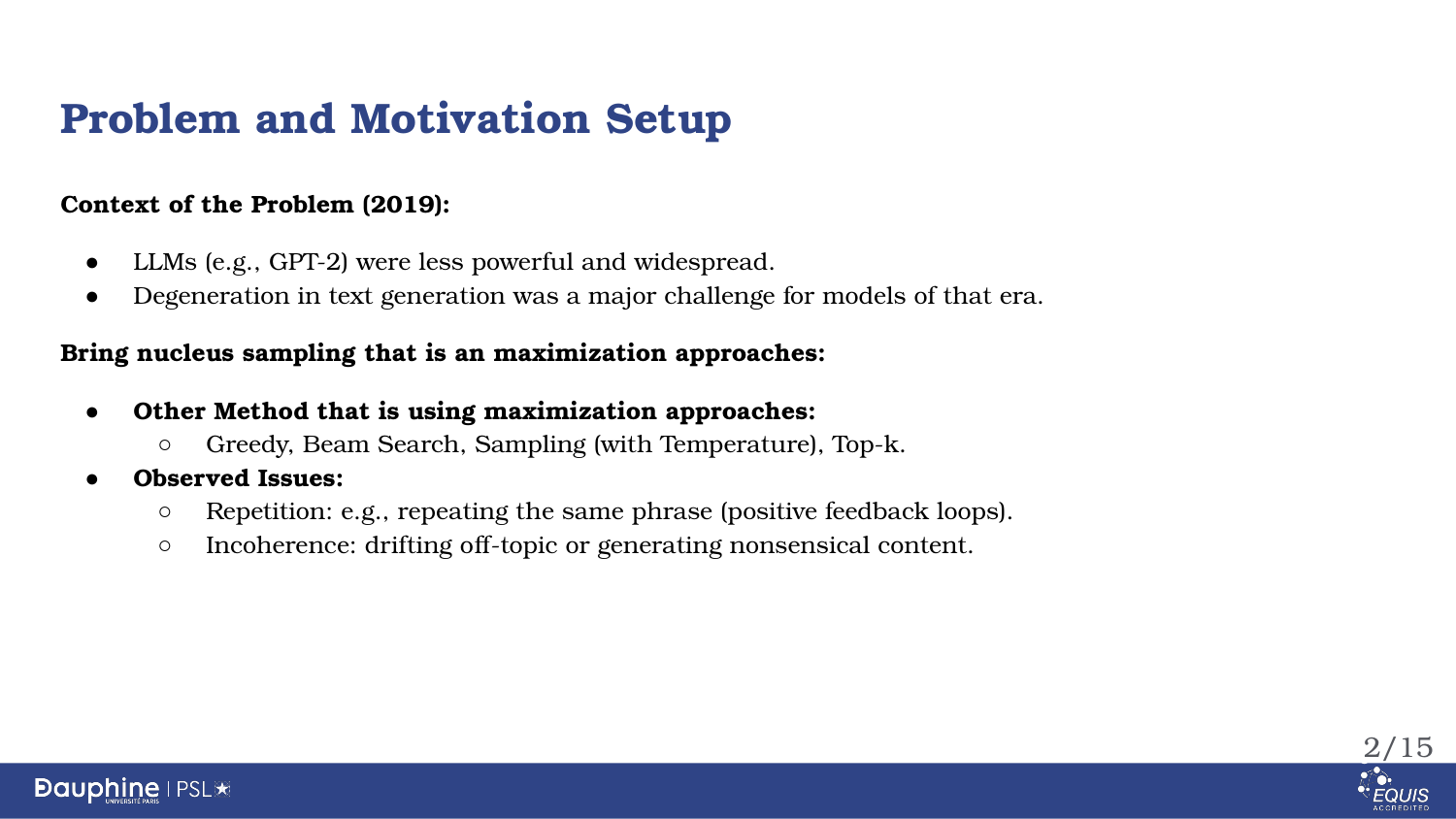

# Problem and Motivation Setup
Context of the Problem (2019):
LLMs (e.g., GPT-2) were less powerful and widespread.
Degeneration in text generation was a major challenge for models of that era.
Bring nucleus sampling that is an maximization approaches:
Other Method that is using maximization approaches:
Greedy, Beam Search, Sampling (with Temperature), Top-k.
Observed Issues:
Repetition: e.g., repeating the same phrase (positive feedback loops).
Incoherence: drifting off-topic or generating nonsensical content.

2/15
3